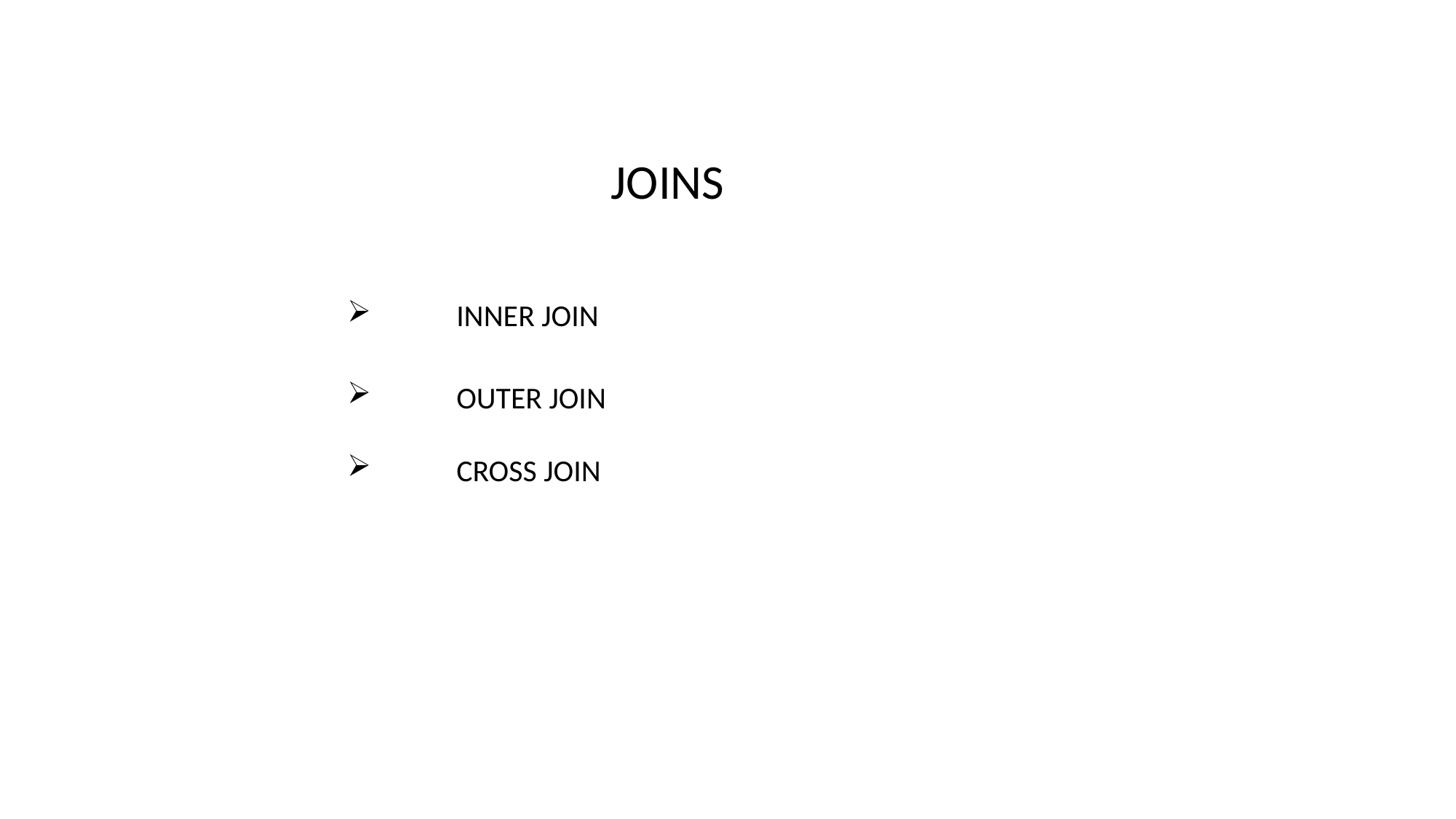

JOINS
 	INNER JOIN
 	OUTER JOIN
 	CROSS JOIN